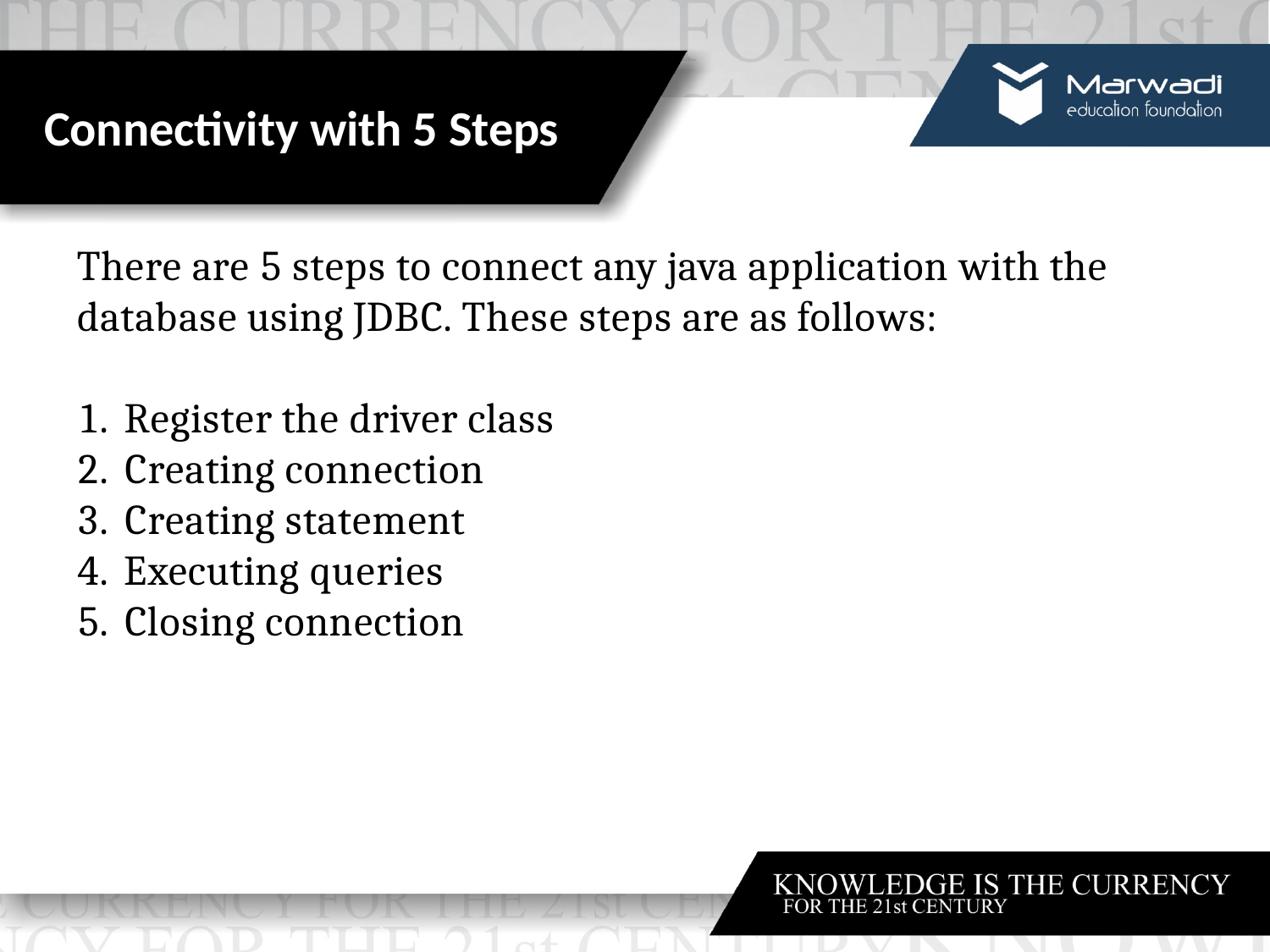

# Connectivity with 5 Steps
There are 5 steps to connect any java application with the database using JDBC. These steps are as follows:

Register the driver class
Creating connection
Creating statement
Executing queries
Closing connection